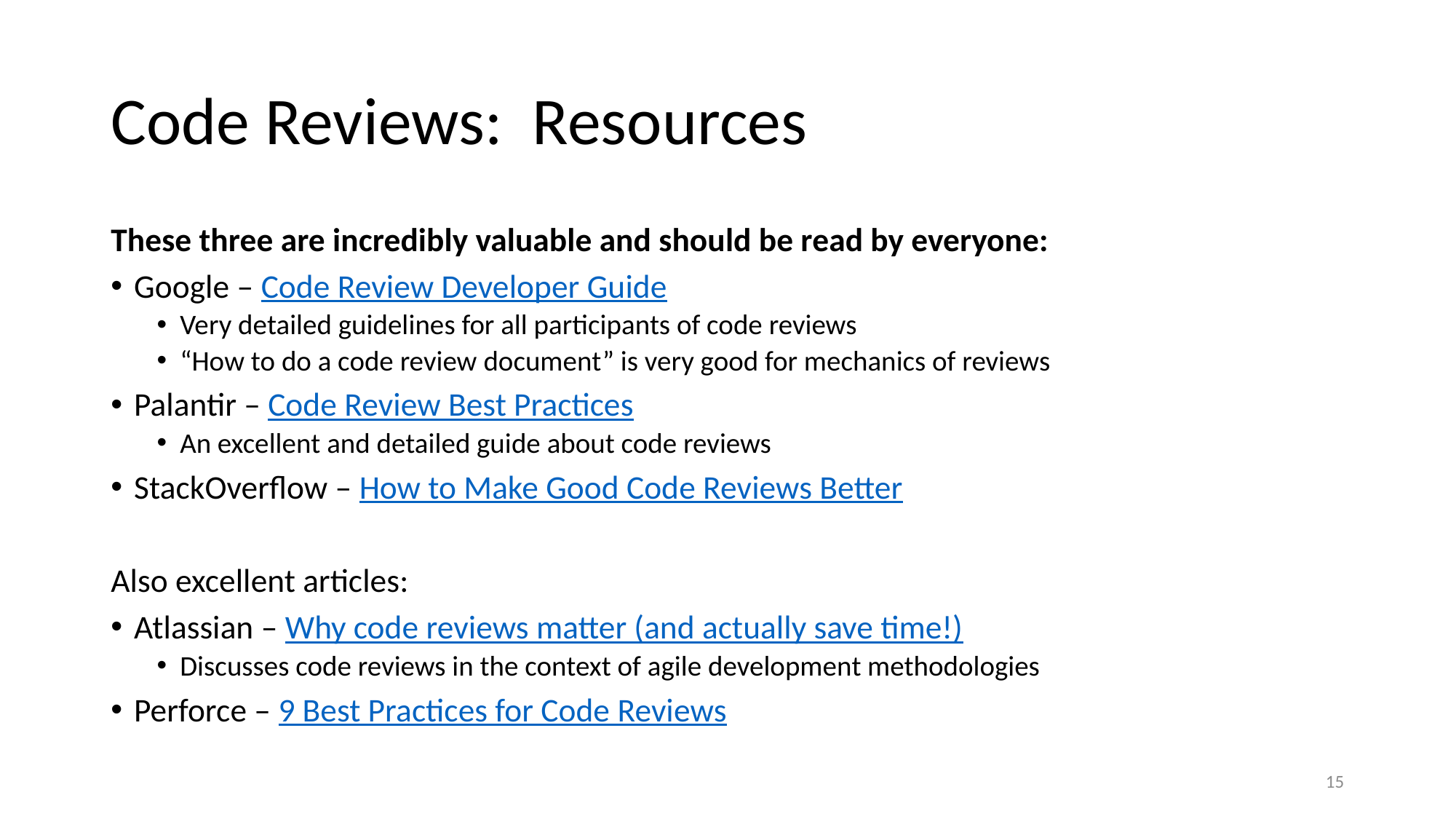

# Code Reviews:  Resources
These three are incredibly valuable and should be read by everyone:
Google – Code Review Developer Guide
Very detailed guidelines for all participants of code reviews
“How to do a code review document” is very good for mechanics of reviews
Palantir – Code Review Best Practices
An excellent and detailed guide about code reviews
StackOverflow – How to Make Good Code Reviews Better

Also excellent articles:
Atlassian – Why code reviews matter (and actually save time!)
Discusses code reviews in the context of agile development methodologies
Perforce – 9 Best Practices for Code Reviews

15